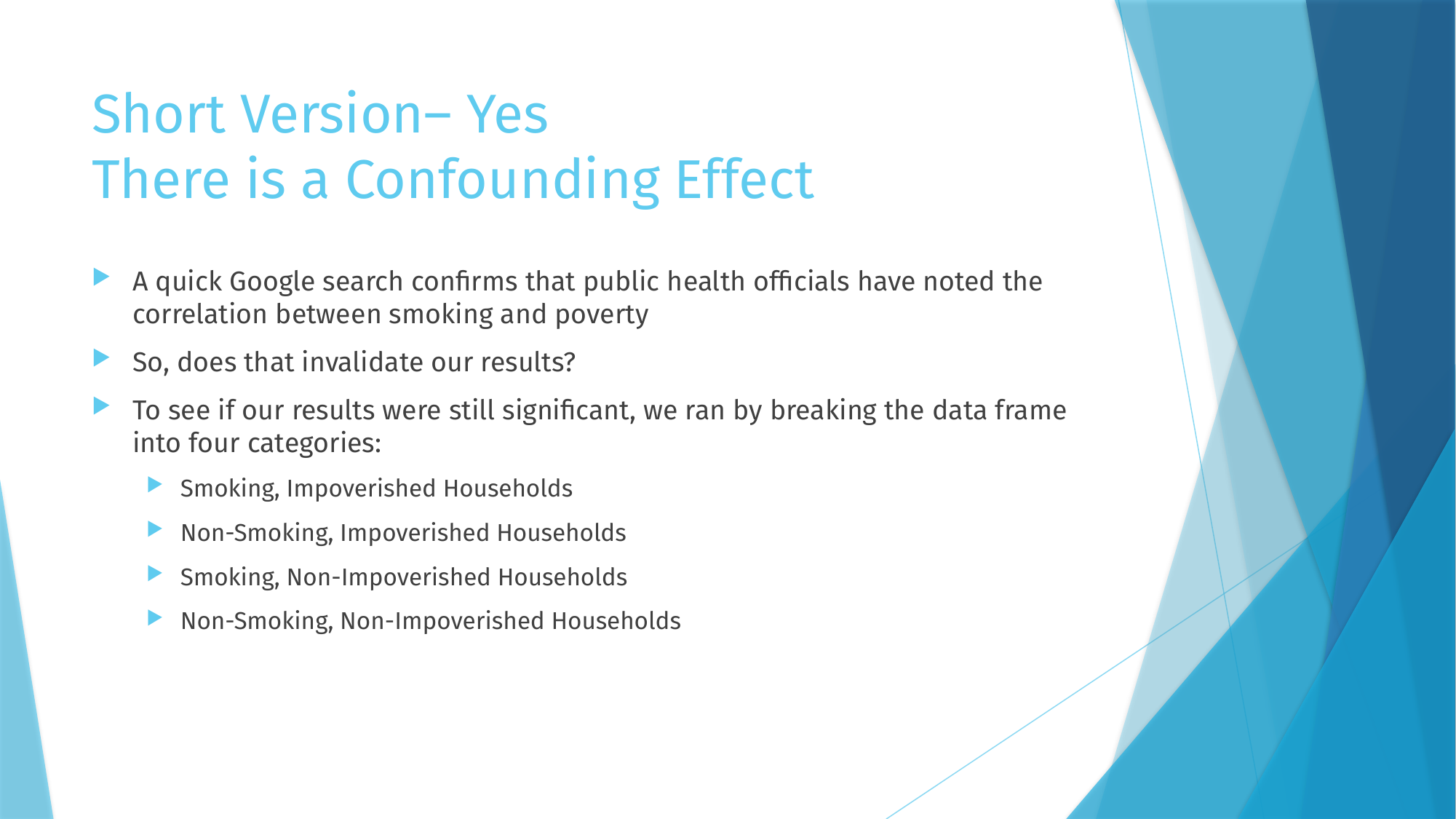

# Short Version– Yes There is a Confounding Effect
A quick Google search confirms that public health officials have noted the correlation between smoking and poverty
So, does that invalidate our results?
To see if our results were still significant, we ran by breaking the data frame into four categories:
Smoking, Impoverished Households
Non-Smoking, Impoverished Households
Smoking, Non-Impoverished Households
Non-Smoking, Non-Impoverished Households